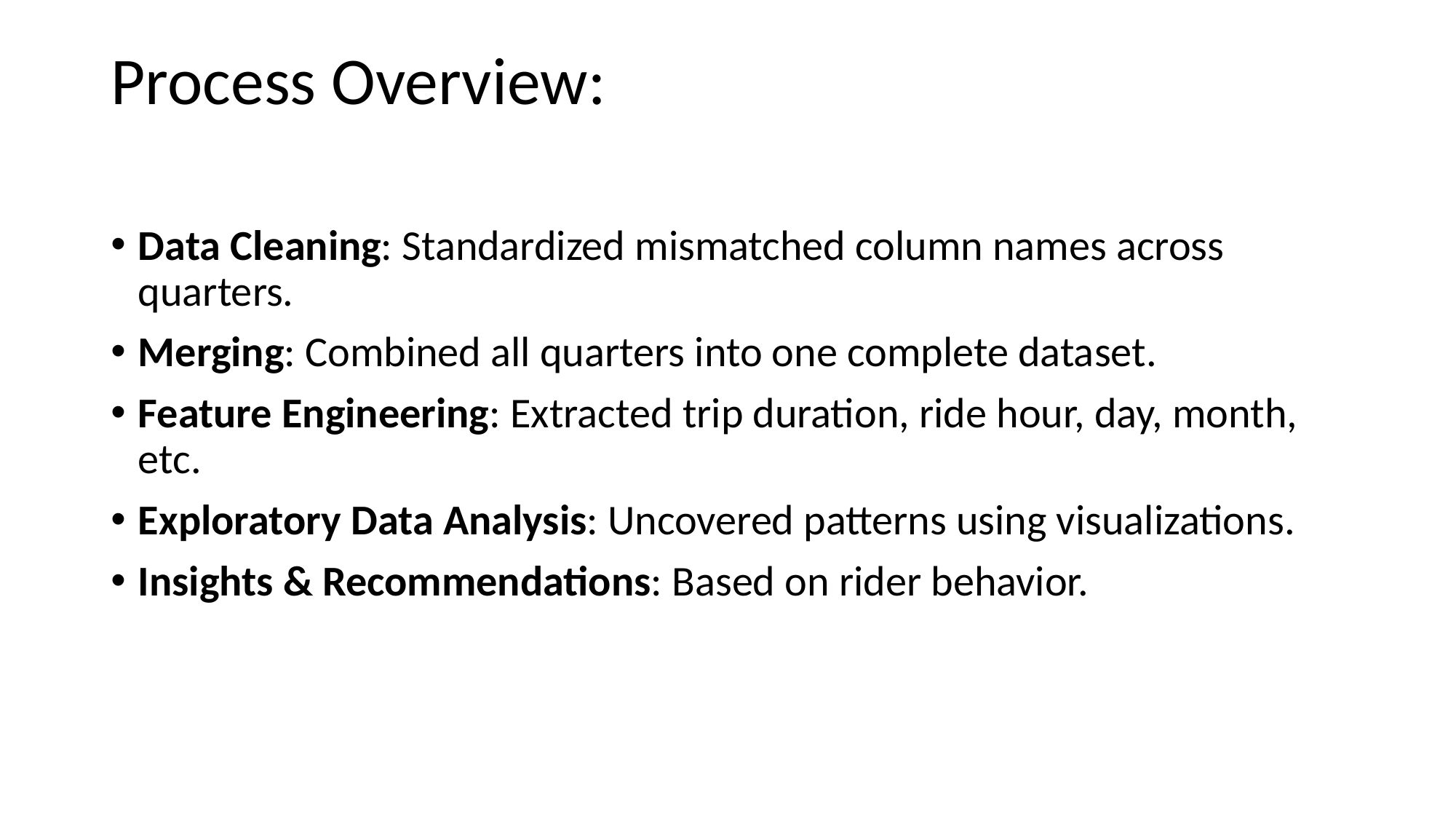

# Process Overview:
Data Cleaning: Standardized mismatched column names across quarters.
Merging: Combined all quarters into one complete dataset.
Feature Engineering: Extracted trip duration, ride hour, day, month, etc.
Exploratory Data Analysis: Uncovered patterns using visualizations.
Insights & Recommendations: Based on rider behavior.